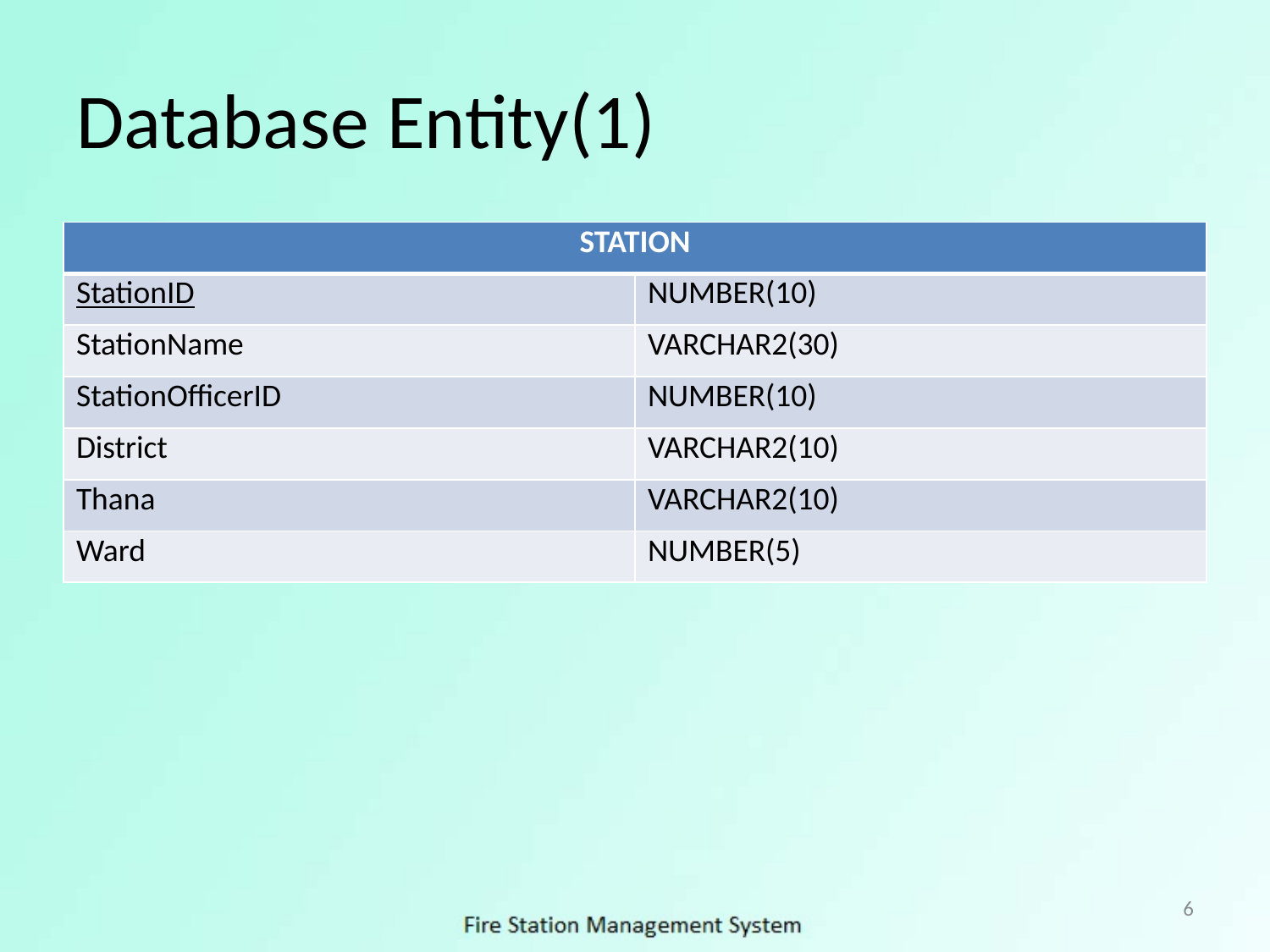

# Database Entity(1)
| STATION |  |
| --- | --- |
| StationID | NUMBER(10) |
| StationName | VARCHAR2(30) |
| StationOfficerID | NUMBER(10) |
| District | VARCHAR2(10) |
| Thana | VARCHAR2(10) |
| Ward | NUMBER(5) |
6